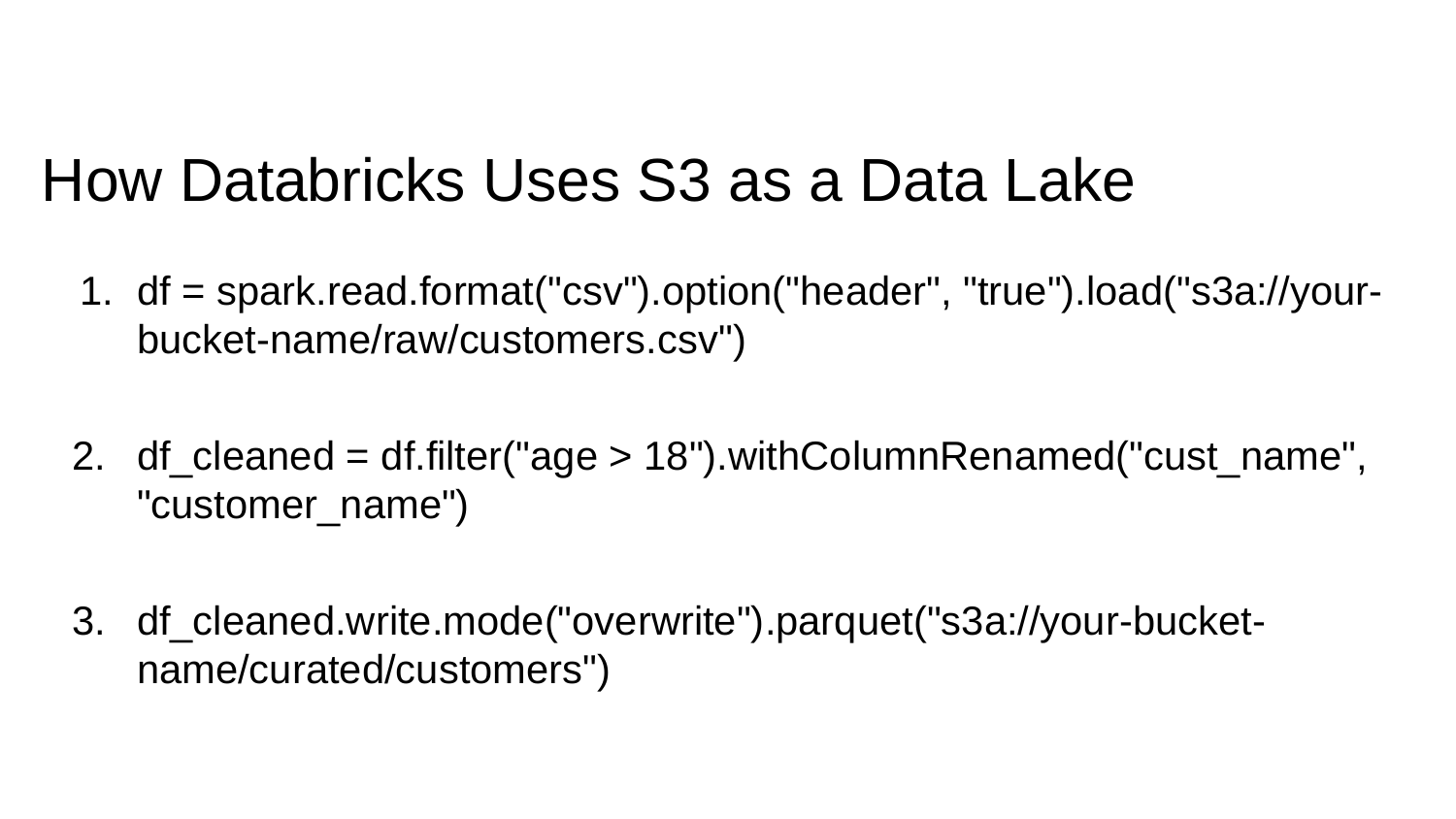

# How Databricks Uses S3 as a Data Lake
df = spark.read.format("csv").option("header", "true").load("s3a://your-bucket-name/raw/customers.csv")

df_cleaned = df.filter("age > 18").withColumnRenamed("cust_name", "customer_name")

df_cleaned.write.mode("overwrite").parquet("s3a://your-bucket-name/curated/customers")